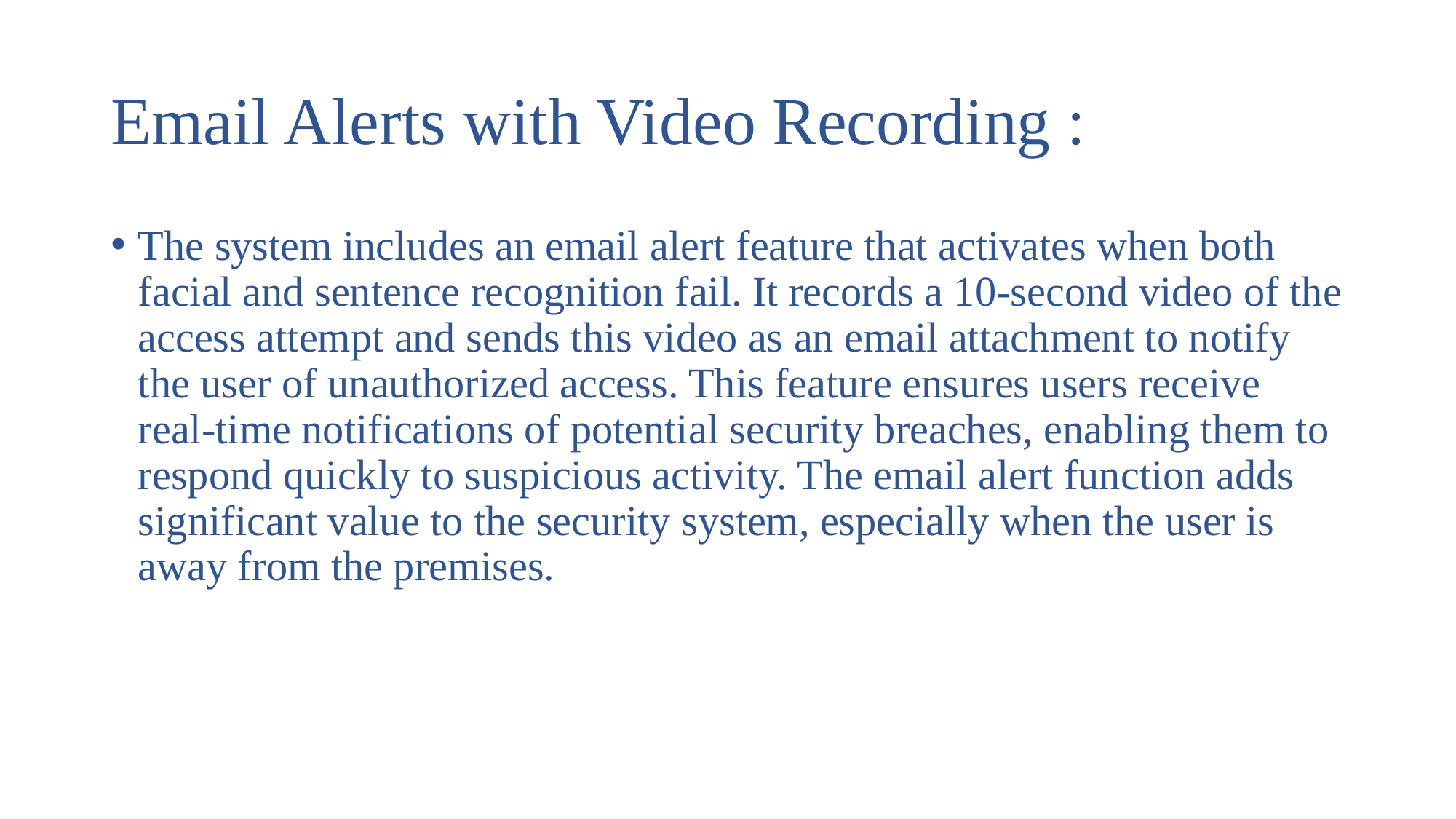

# Email Alerts with Video Recording :
The system includes an email alert feature that activates when both facial and sentence recognition fail. It records a 10-second video of the access attempt and sends this video as an email attachment to notify the user of unauthorized access. This feature ensures users receive real-time notifications of potential security breaches, enabling them to respond quickly to suspicious activity. The email alert function adds significant value to the security system, especially when the user is away from the premises.